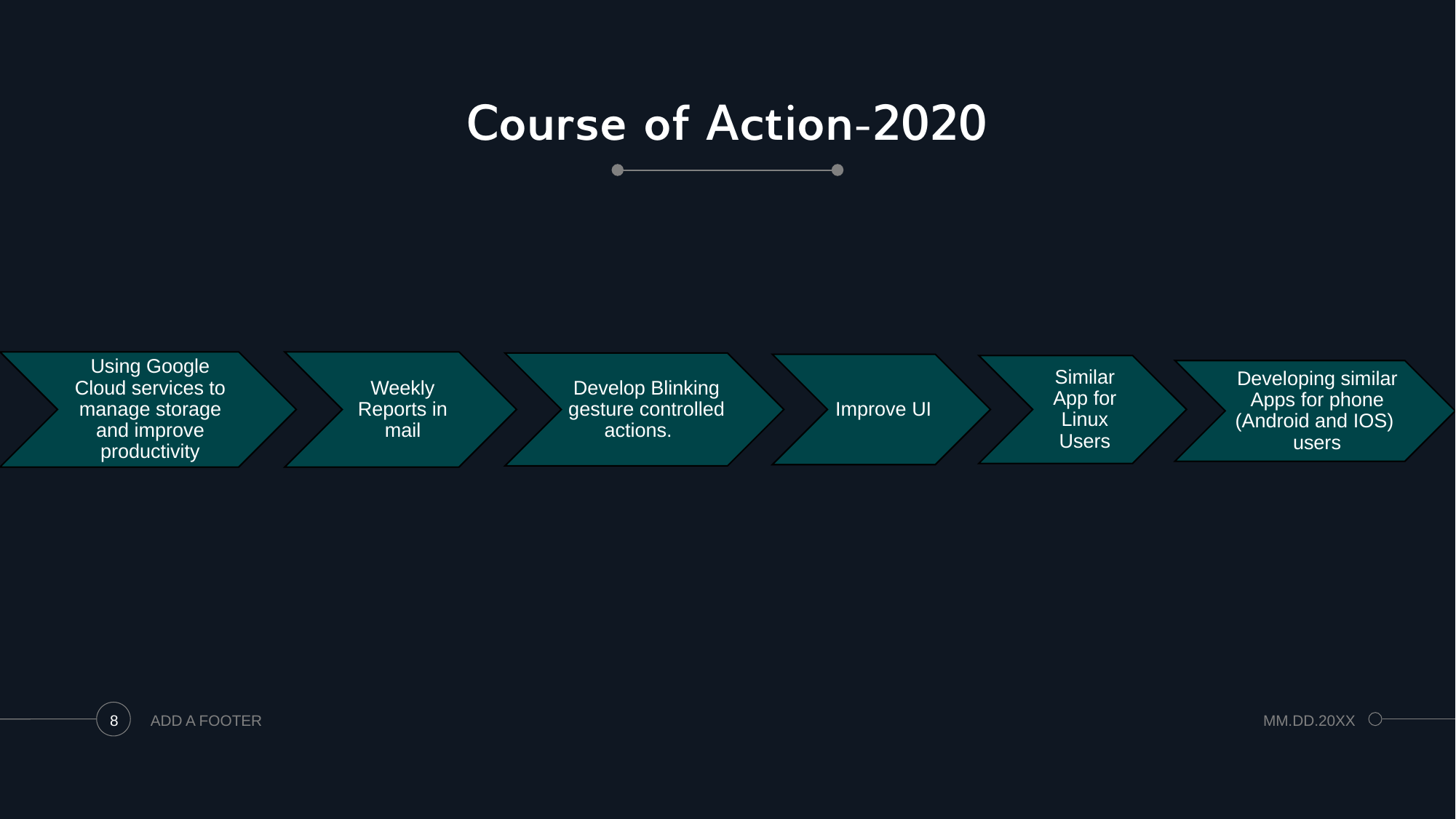

Using Google Cloud services to manage storage and improve productivity
Weekly Reports in mail
Develop Blinking gesture controlled actions.
Improve UI
Similar App for Linux Users
Developing similar Apps for phone (Android and IOS)  users
# Course of Action-2020
ADD A FOOTER
MM.DD.20XX
8